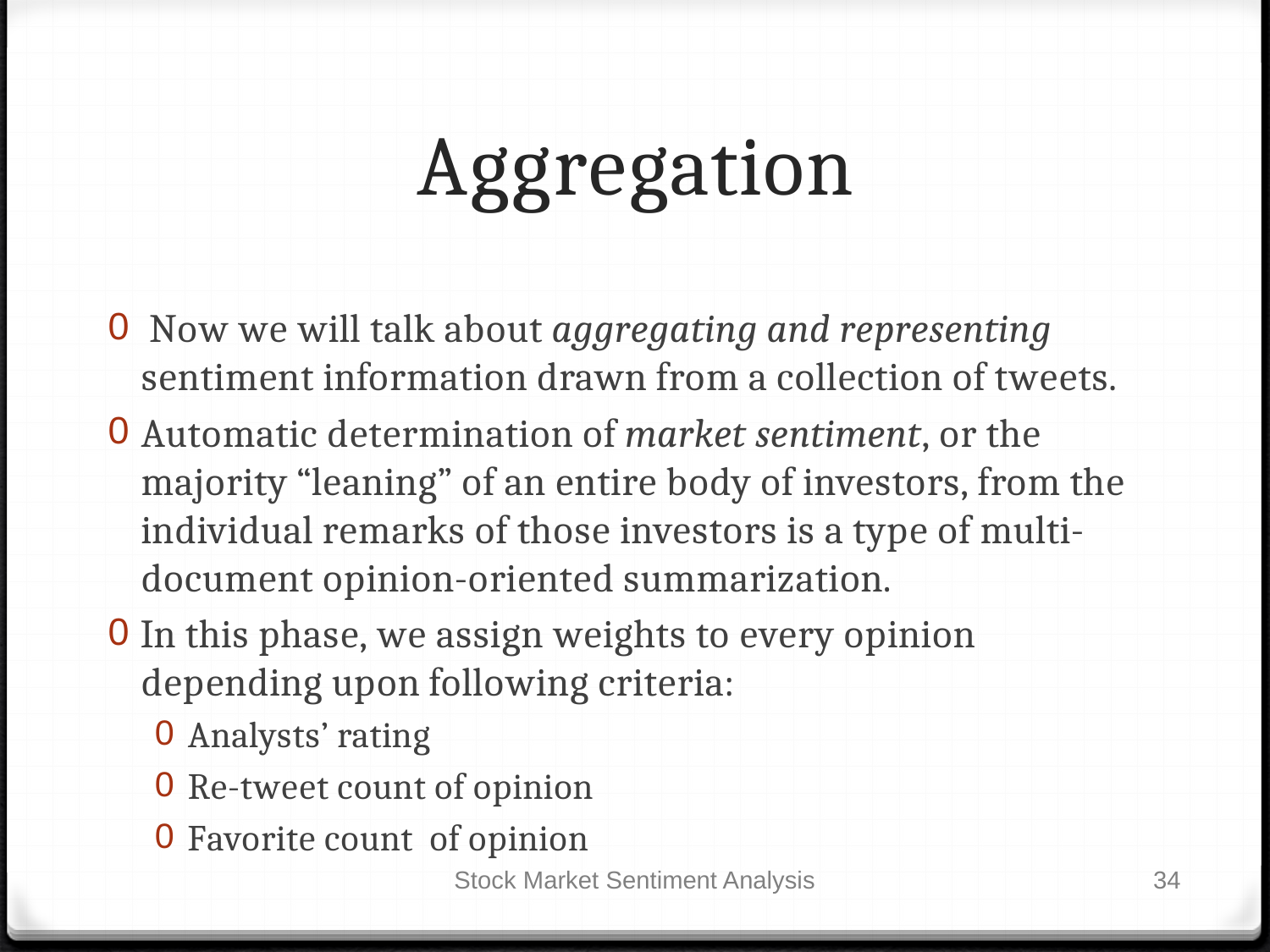

# Aggregation
 Now we will talk about aggregating and representing sentiment information drawn from a collection of tweets.
Automatic determination of market sentiment, or the majority “leaning” of an entire body of investors, from the individual remarks of those investors is a type of multi-document opinion-oriented summarization.
In this phase, we assign weights to every opinion depending upon following criteria:
Analysts’ rating
Re-tweet count of opinion
Favorite count  of opinion

Stock Market Sentiment Analysis
34